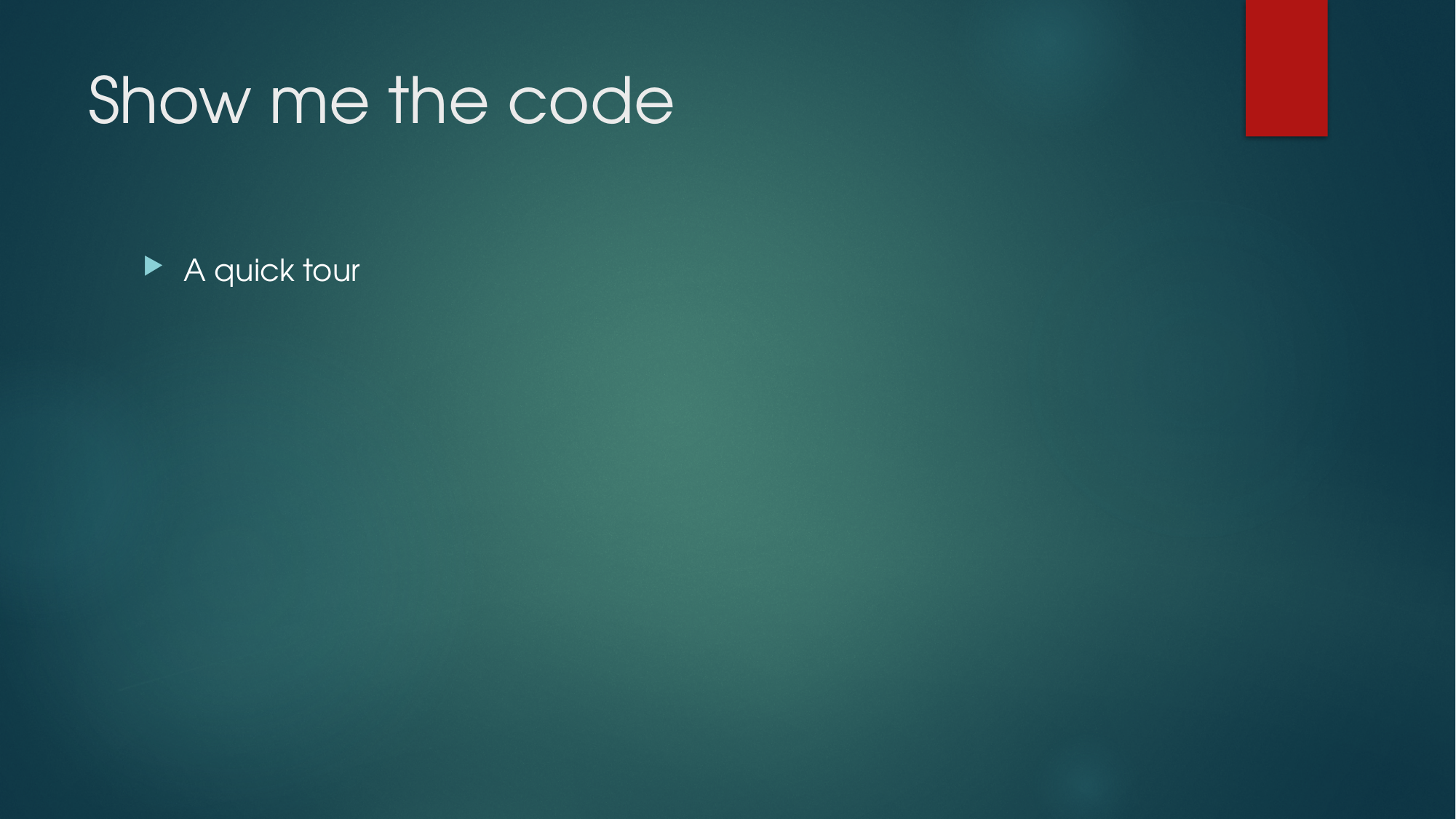

# Show me the code
A quick tour